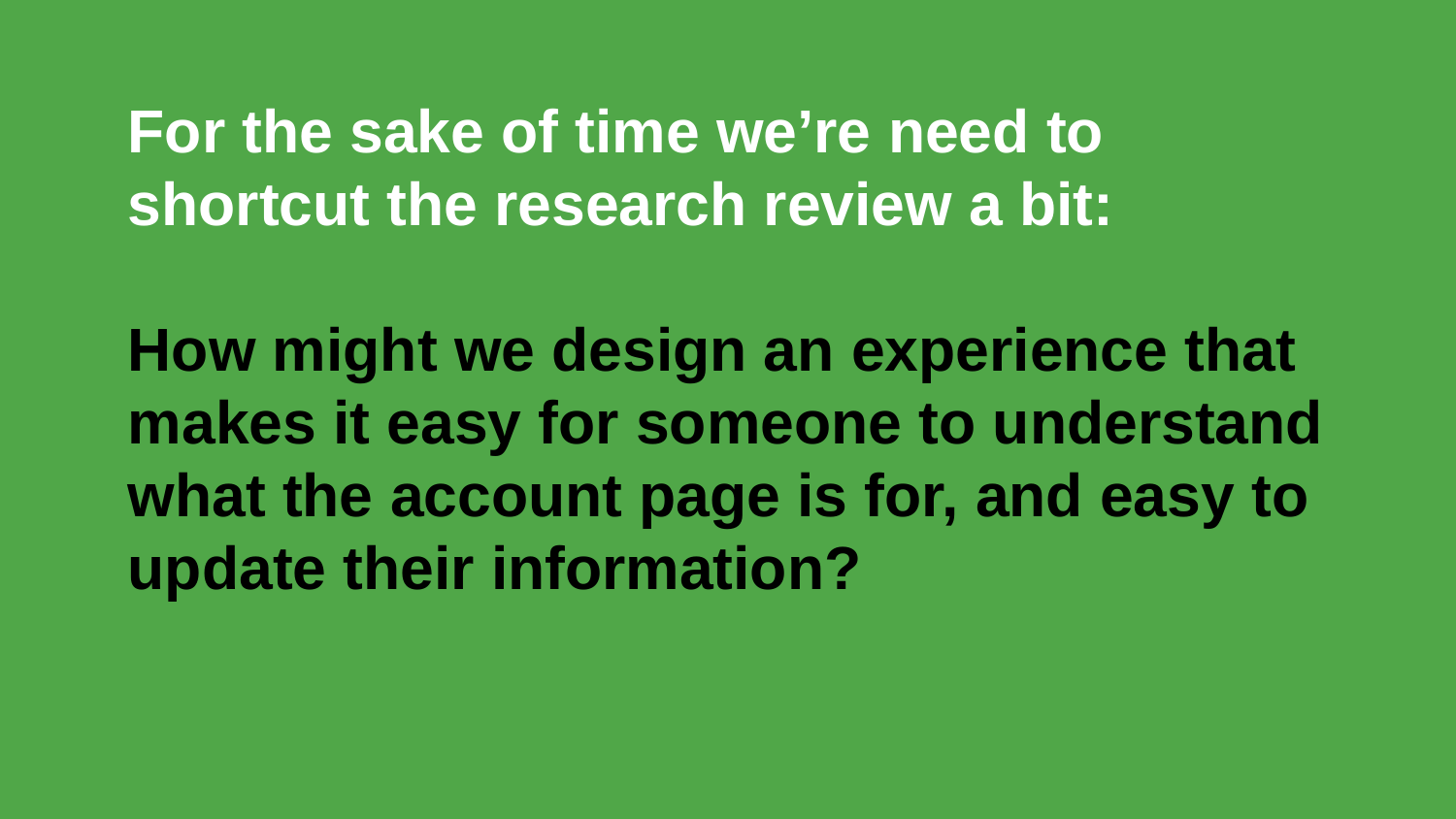

# For the sake of time we’re need to shortcut the research review a bit: How might we design an experience that makes it easy for someone to understand what the account page is for, and easy to update their information?